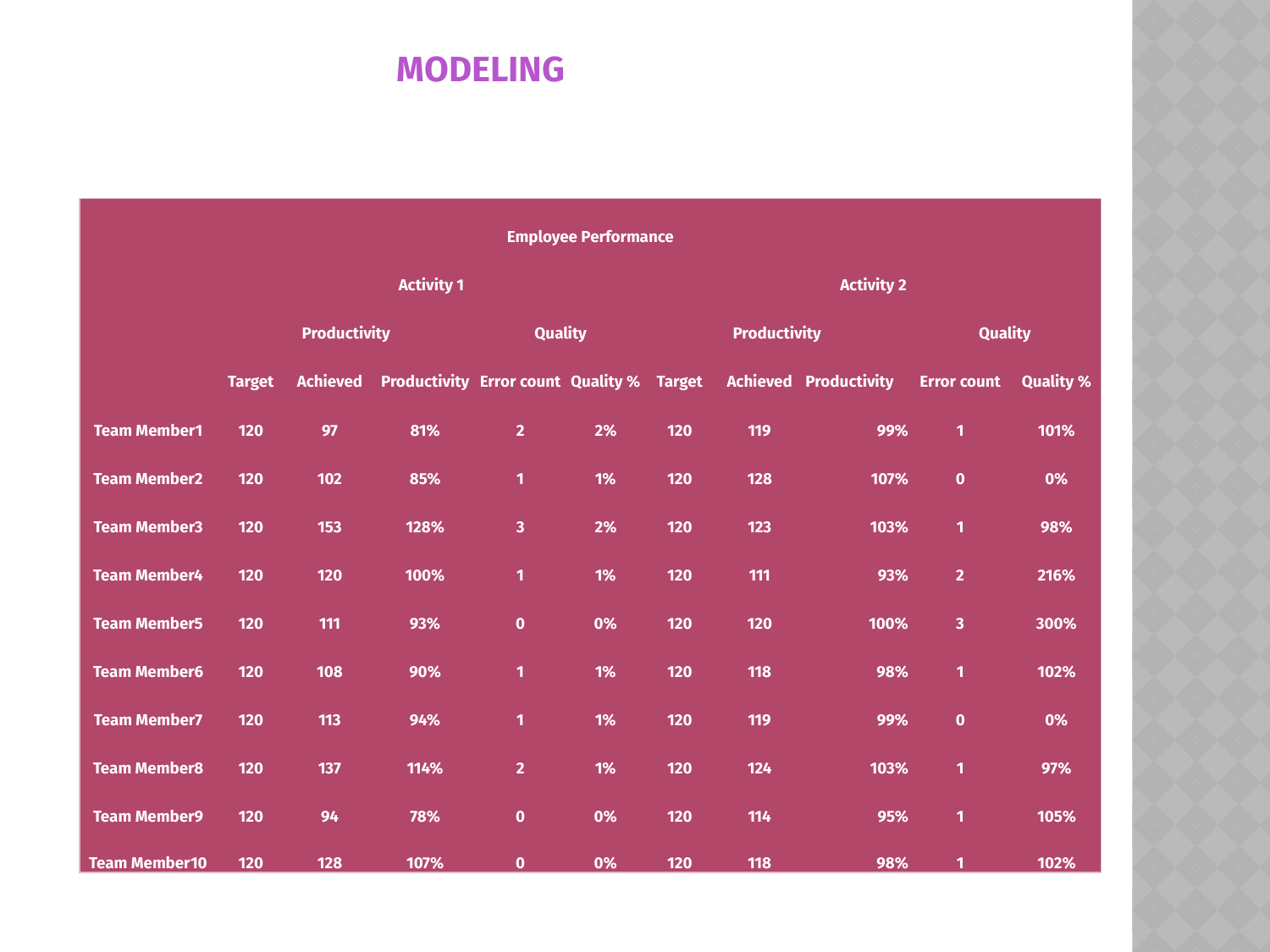

MODELING
| Employee Performance |  |  |  |  |  |  |  |  |  |  |
| --- | --- | --- | --- | --- | --- | --- | --- | --- | --- | --- |
|  | Activity 1 |  |  |  |  | Activity 2 |  |  |  |  |
|  | Productivity |  |  | Quality |  | Productivity |  |  | Quality |  |
|  | Target | Achieved | Productivity | Error count | Quality % | Target | Achieved | Productivity | Error count | Quality % |
| Team Member1 | 120 | 97 | 81% | 2 | 2% | 120 | 119 | 99% | 1 | 101% |
| Team Member2 | 120 | 102 | 85% | 1 | 1% | 120 | 128 | 107% | 0 | 0% |
| Team Member3 | 120 | 153 | 128% | 3 | 2% | 120 | 123 | 103% | 1 | 98% |
| Team Member4 | 120 | 120 | 100% | 1 | 1% | 120 | 111 | 93% | 2 | 216% |
| Team Member5 | 120 | 111 | 93% | 0 | 0% | 120 | 120 | 100% | 3 | 300% |
| Team Member6 | 120 | 108 | 90% | 1 | 1% | 120 | 118 | 98% | 1 | 102% |
| Team Member7 | 120 | 113 | 94% | 1 | 1% | 120 | 119 | 99% | 0 | 0% |
| Team Member8 | 120 | 137 | 114% | 2 | 1% | 120 | 124 | 103% | 1 | 97% |
| Team Member9 | 120 | 94 | 78% | 0 | 0% | 120 | 114 | 95% | 1 | 105% |
| Team Member10 | 120 | 128 | 107% | 0 | 0% | 120 | 118 | 98% | 1 | 102% |